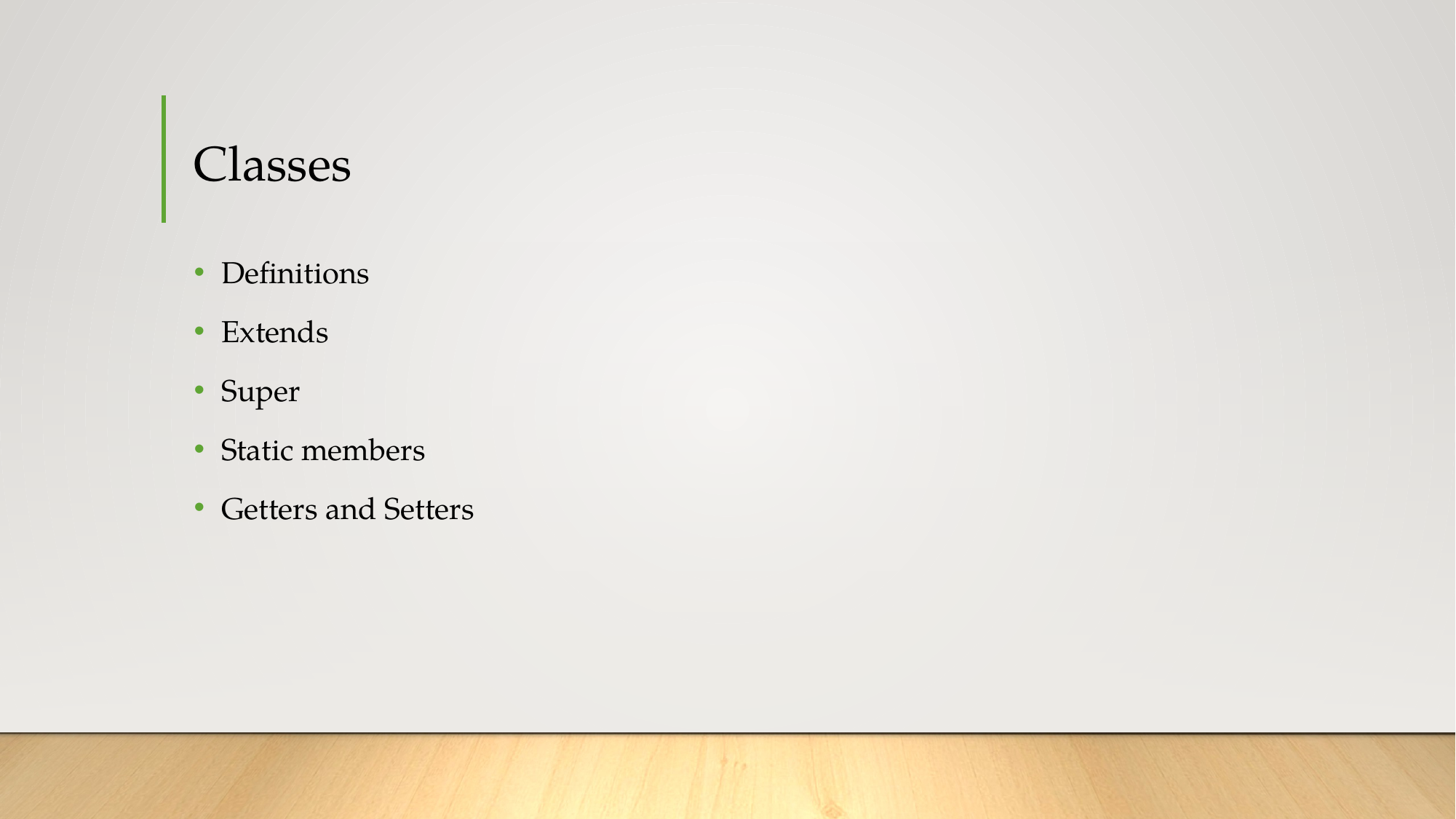

# Classes
Definitions
Extends
Super
Static members
Getters and Setters